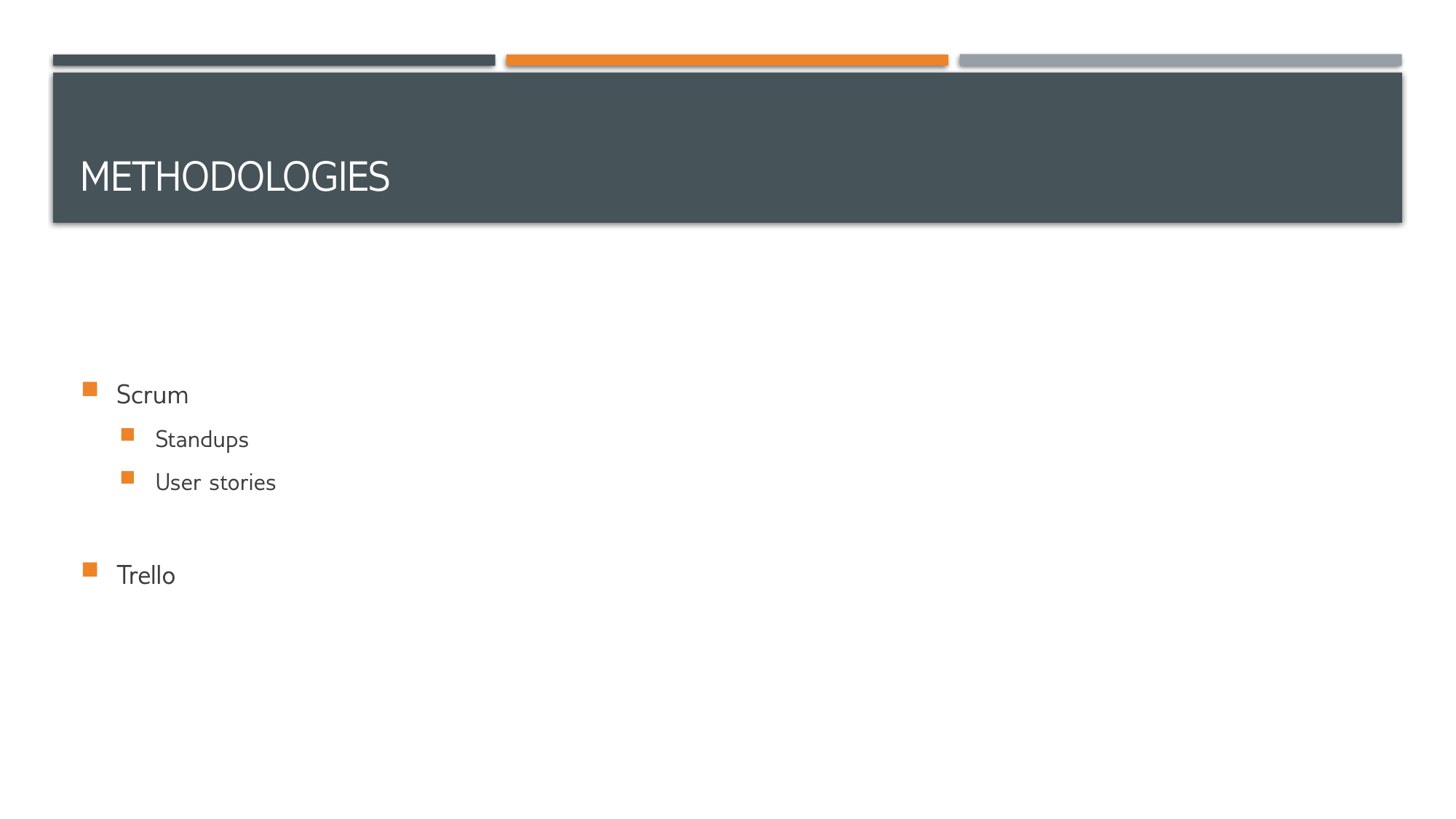

# Methodologies
Scrum
Standups
User stories

Trello